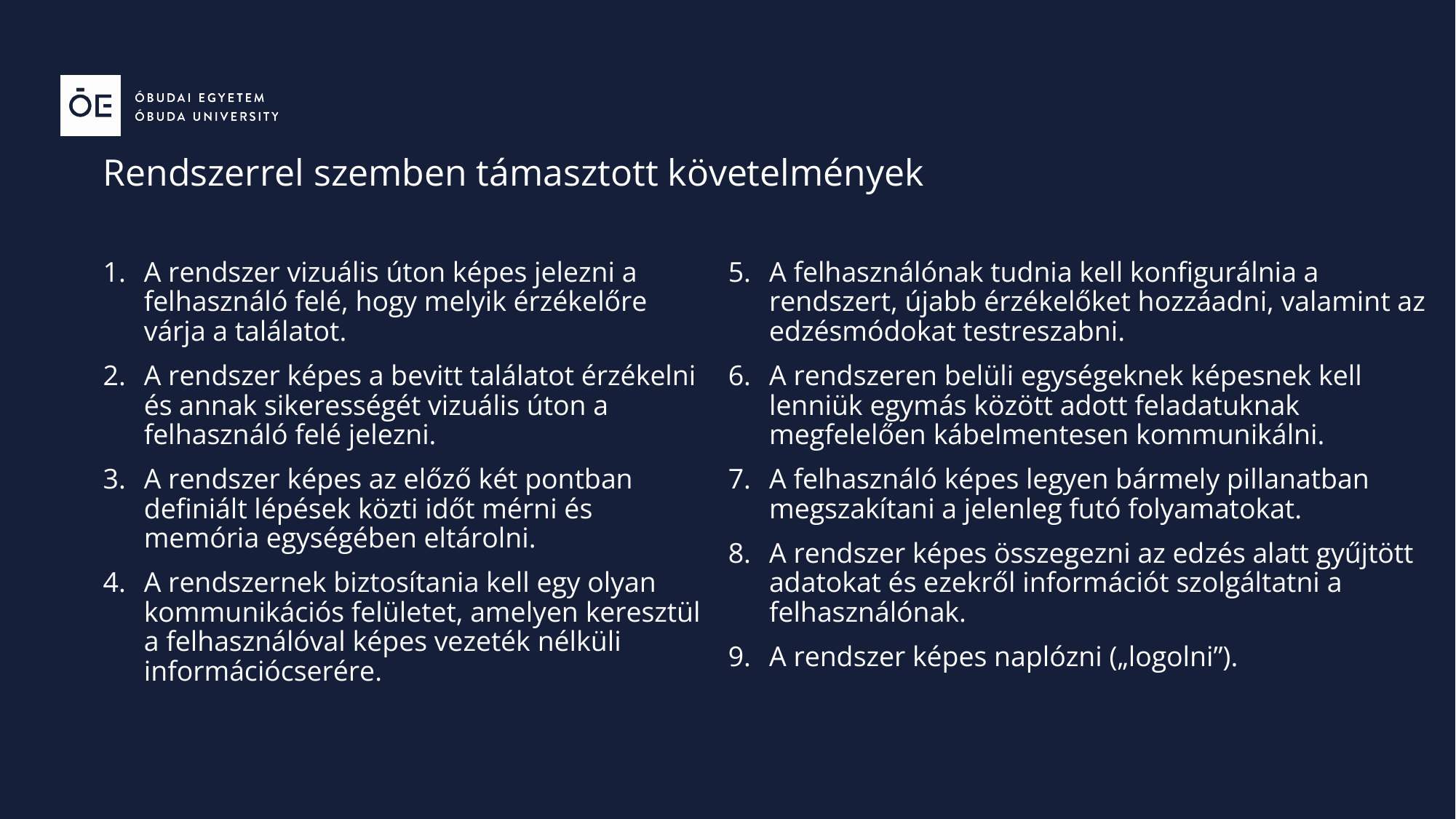

Rendszerrel szemben támasztott követelmények
A rendszer vizuális úton képes jelezni a felhasználó felé, hogy melyik érzékelőre várja a találatot.
A rendszer képes a bevitt találatot érzékelni és annak sikerességét vizuális úton a felhasználó felé jelezni.
A rendszer képes az előző két pontban definiált lépések közti időt mérni és memória egységében eltárolni.
A rendszernek biztosítania kell egy olyan kommunikációs felületet, amelyen keresztül a felhasználóval képes vezeték nélküli információcserére.
A felhasználónak tudnia kell konfigurálnia a rendszert, újabb érzékelőket hozzáadni, valamint az edzésmódokat testreszabni.
A rendszeren belüli egységeknek képesnek kell lenniük egymás között adott feladatuknak megfelelően kábelmentesen kommunikálni.
A felhasználó képes legyen bármely pillanatban megszakítani a jelenleg futó folyamatokat.
A rendszer képes összegezni az edzés alatt gyűjtött adatokat és ezekről információt szolgáltatni a felhasználónak.
A rendszer képes naplózni („logolni”).